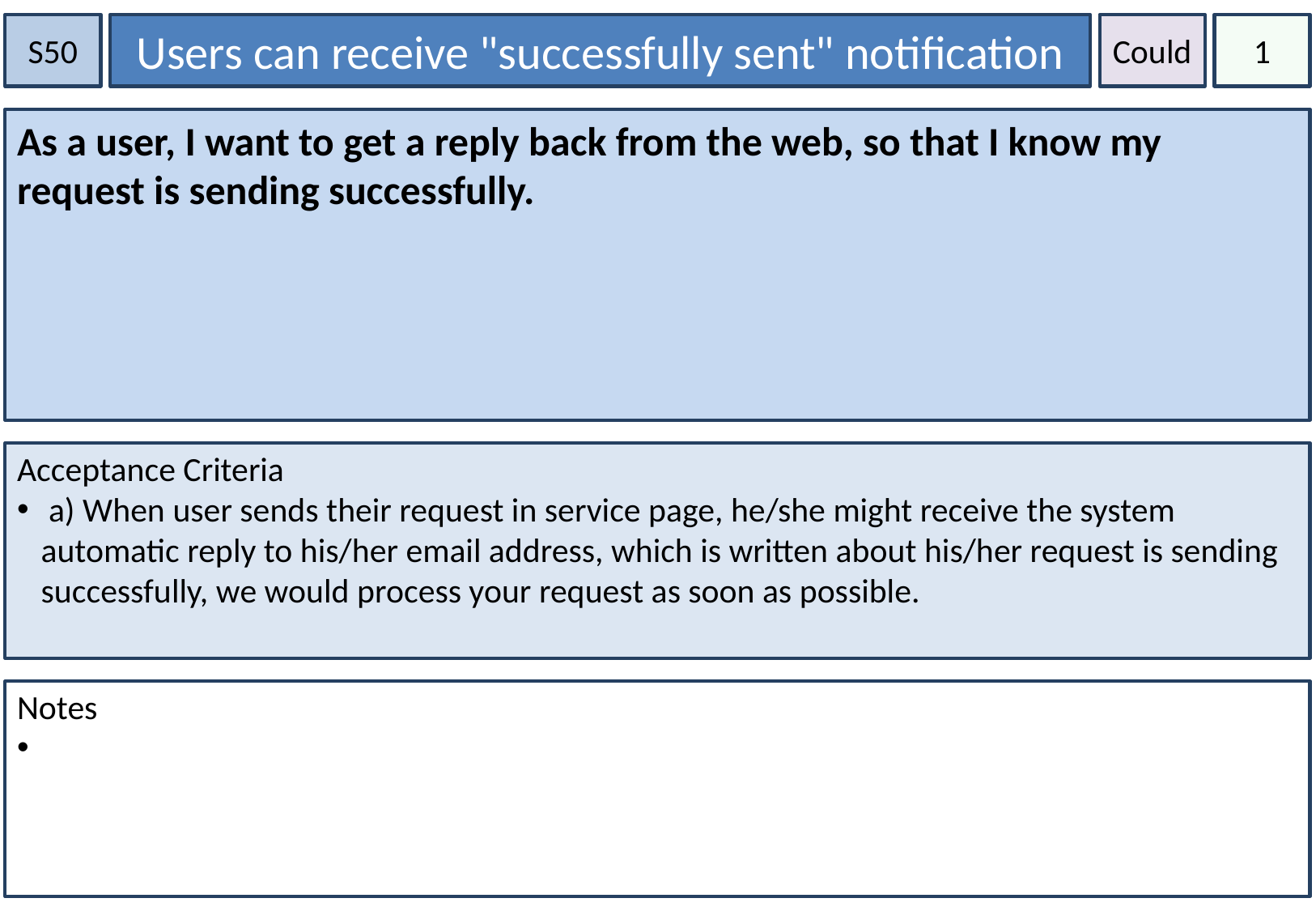

S50
Users can receive "successfully sent" notification
Could
1
As a user, I want to get a reply back from the web, so that I know my request is sending successfully.
Acceptance Criteria
 a) When user sends their request in service page, he/she might receive the system automatic reply to his/her email address, which is written about his/her request is sending successfully, we would process your request as soon as possible.

Notes